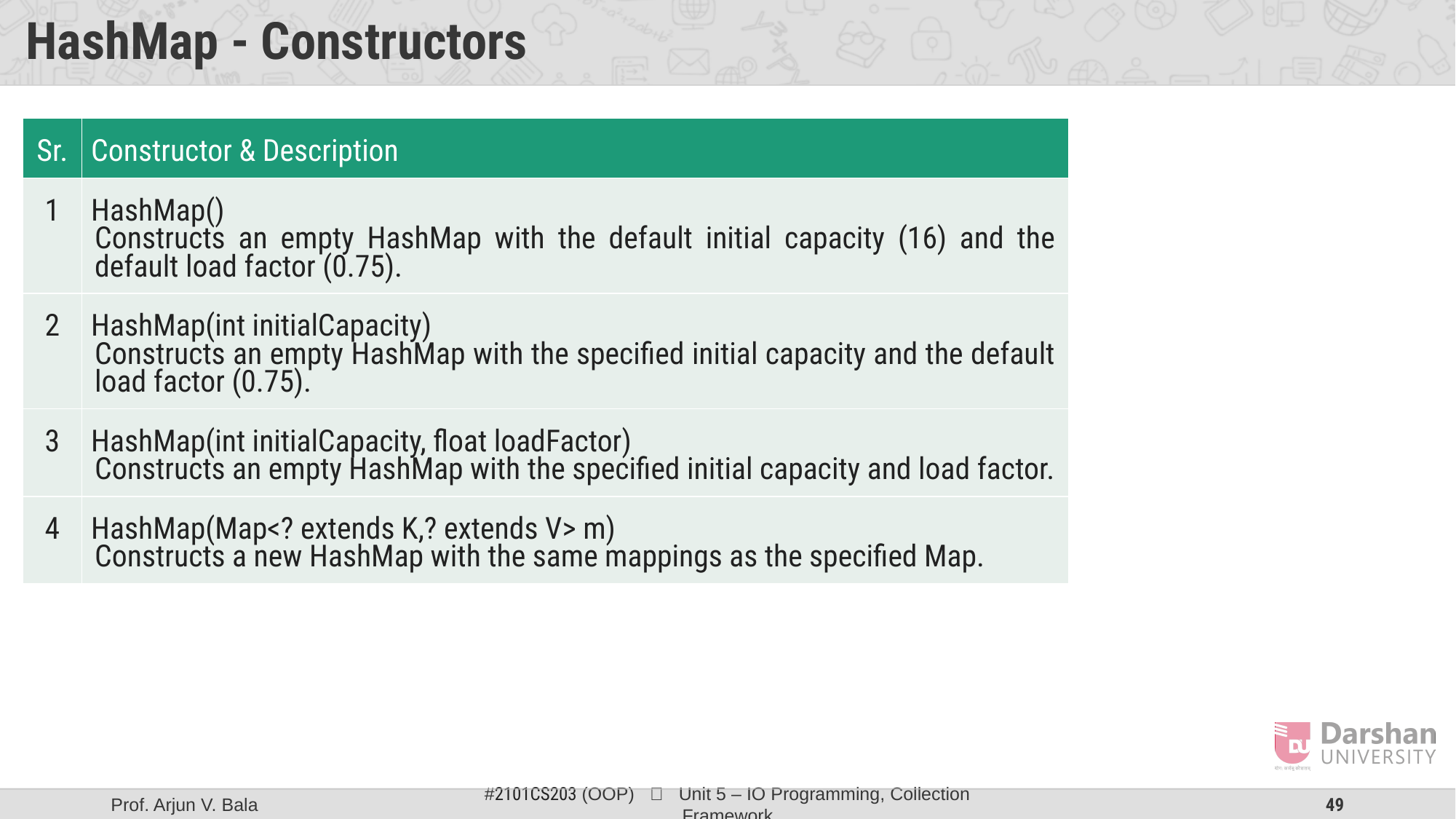

# HashMap - Constructors
| Sr. | Constructor & Description |
| --- | --- |
| 1 | HashMap() Constructs an empty HashMap with the default initial capacity (16) and the default load factor (0.75). |
| 2 | HashMap(int initialCapacity) Constructs an empty HashMap with the specified initial capacity and the default load factor (0.75). |
| 3 | HashMap(int initialCapacity, float loadFactor) Constructs an empty HashMap with the specified initial capacity and load factor. |
| 4 | HashMap(Map<? extends K,? extends V> m) Constructs a new HashMap with the same mappings as the specified Map. |